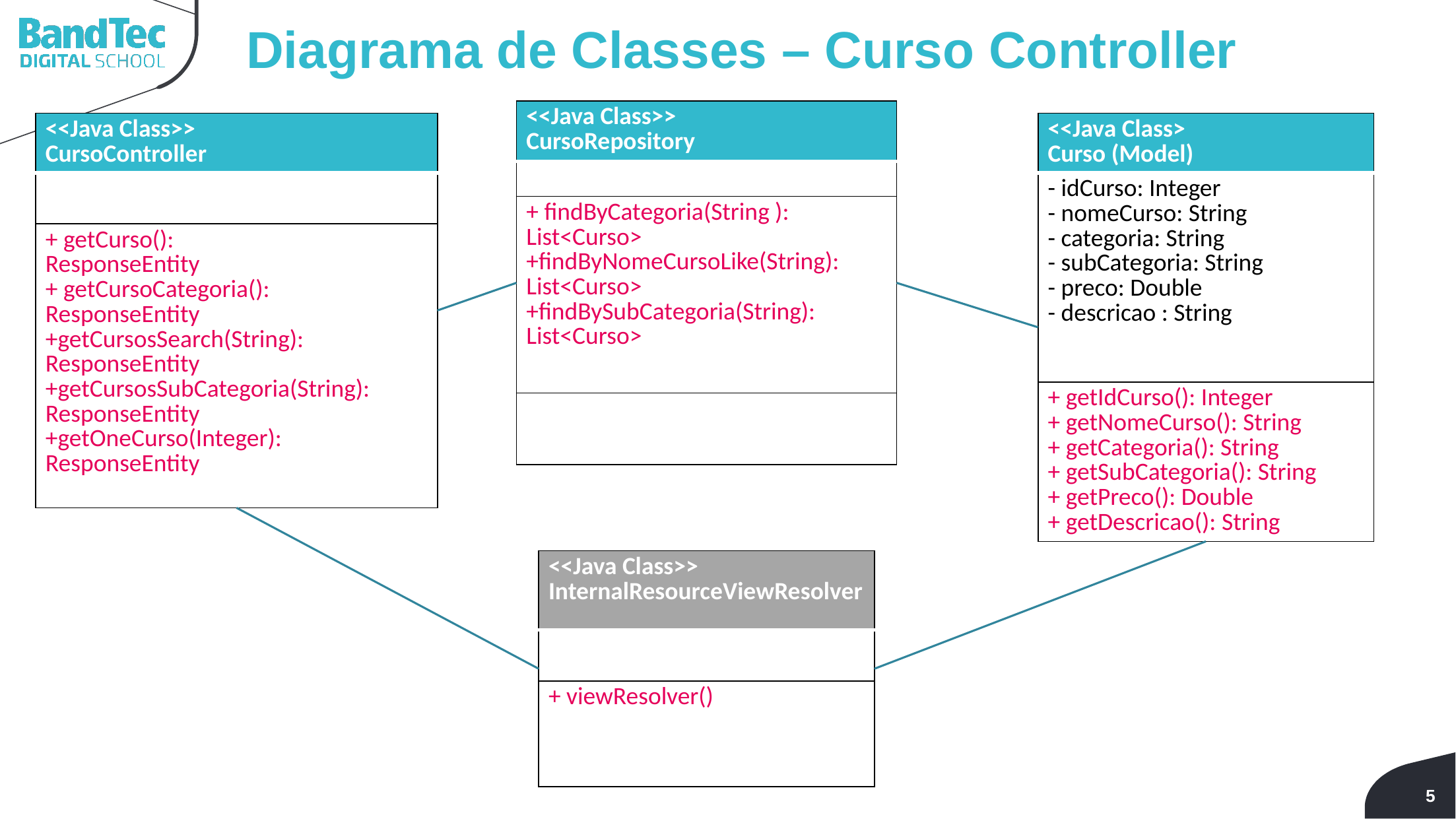

Diagrama de Classes – Curso Controller
| <<Java Class>> CursoRepository |
| --- |
|  |
| + findByCategoria(String ): List<Curso> +findByNomeCursoLike(String): List<Curso> +findBySubCategoria(String): List<Curso> |
|  |
| <<Java Class>> CursoController |
| --- |
|  |
| + getCurso(): ResponseEntity + getCursoCategoria(): ResponseEntity +getCursosSearch(String): ResponseEntity +getCursosSubCategoria(String): ResponseEntity +getOneCurso(Integer): ResponseEntity |
| <<Java Class> Curso (Model) |
| --- |
| - idCurso: Integer - nomeCurso: String - categoria: String - subCategoria: String - preco: Double - descricao : String |
| + getIdCurso(): Integer + getNomeCurso(): String + getCategoria(): String + getSubCategoria(): String + getPreco(): Double + getDescricao(): String |
| <<Java Class>> InternalResourceViewResolver |
| --- |
|  |
| + viewResolver() |
5